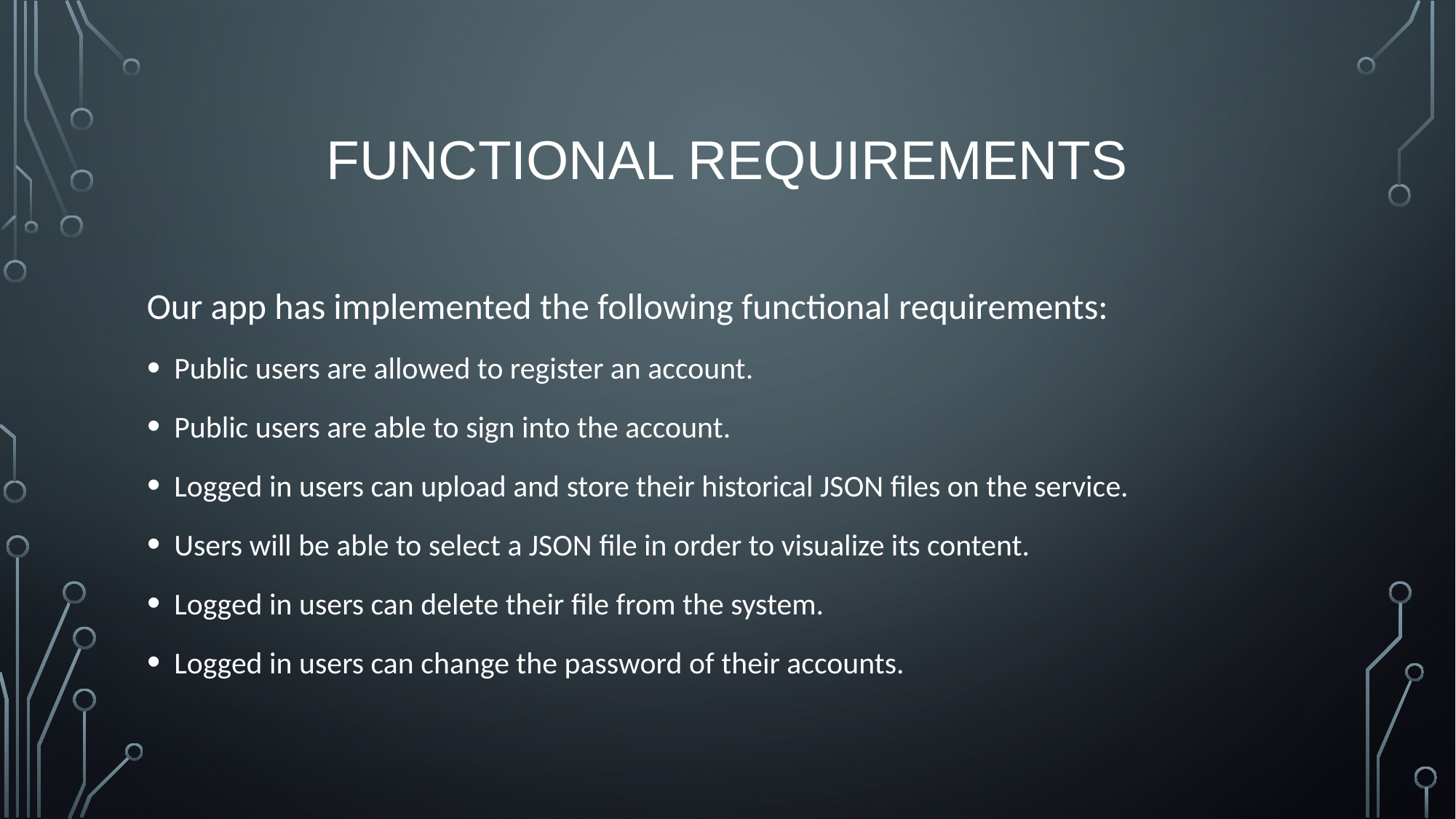

FunCtional REQUIREMENTS
Our app has implemented the following functional requirements:
Public users are allowed to register an account.
Public users are able to sign into the account.
Logged in users can upload and store their historical JSON files on the service.
Users will be able to select a JSON file in order to visualize its content.
Logged in users can delete their file from the system.
Logged in users can change the password of their accounts.